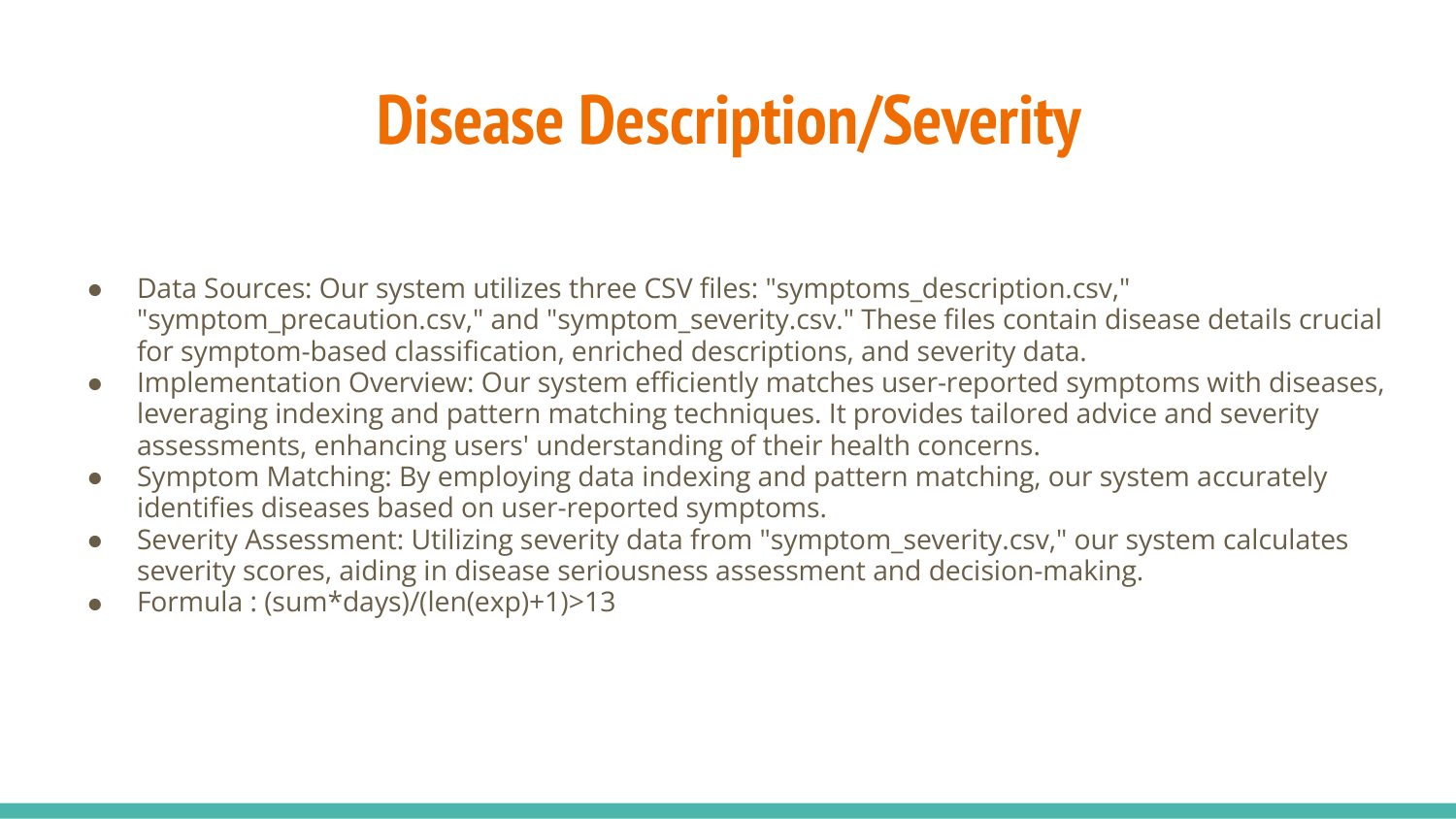

# Disease Description/Severity

Data Sources: Our system utilizes three CSV files: "symptoms_description.csv," "symptom_precaution.csv," and "symptom_severity.csv." These files contain disease details crucial for symptom-based classification, enriched descriptions, and severity data.
Implementation Overview: Our system efficiently matches user-reported symptoms with diseases, leveraging indexing and pattern matching techniques. It provides tailored advice and severity assessments, enhancing users' understanding of their health concerns.
Symptom Matching: By employing data indexing and pattern matching, our system accurately identifies diseases based on user-reported symptoms.
Severity Assessment: Utilizing severity data from "symptom_severity.csv," our system calculates severity scores, aiding in disease seriousness assessment and decision-making.
Formula : (sum*days)/(len(exp)+1)>13